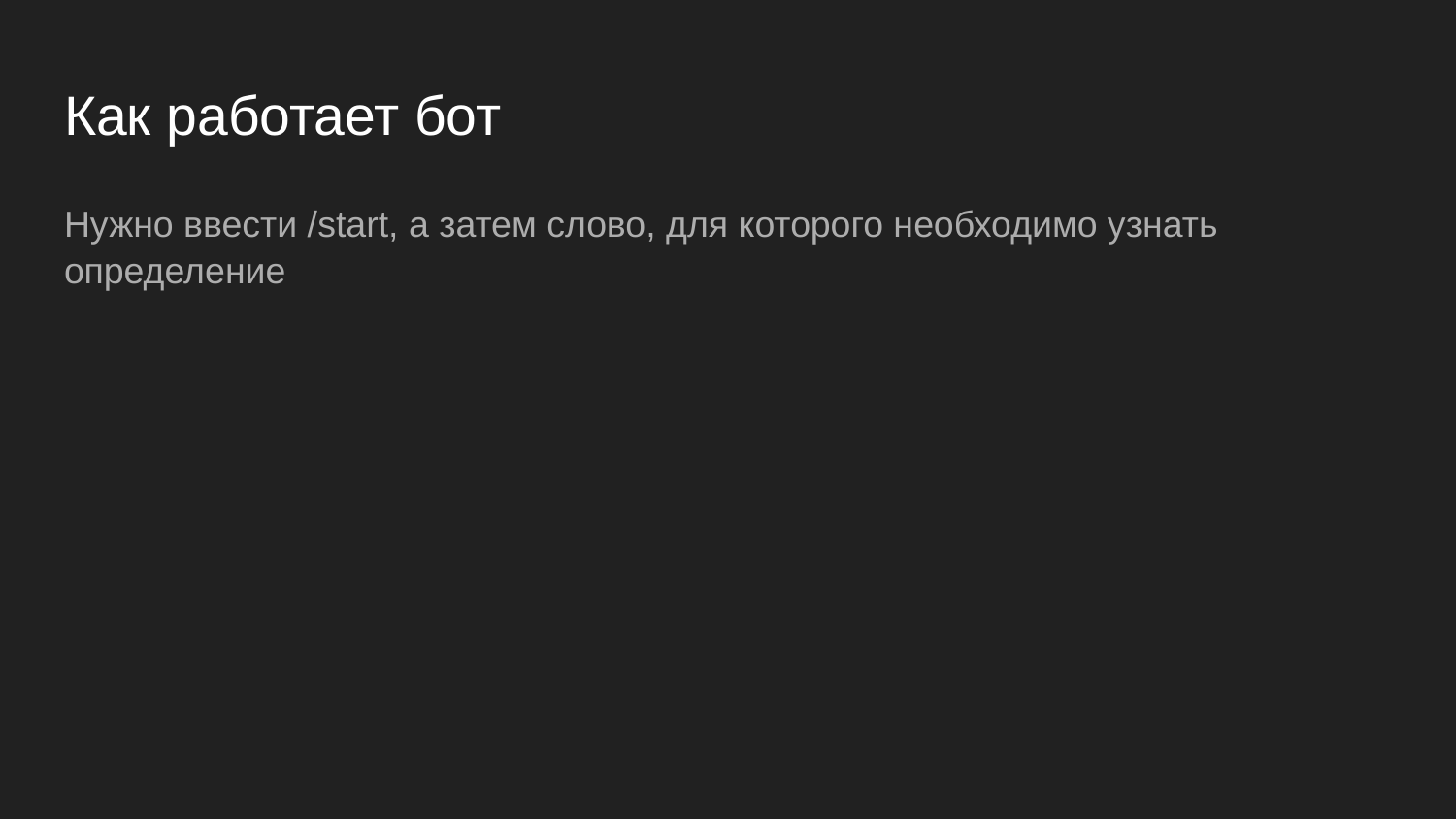

# Как работает бот
Нужно ввести /start, а затем слово, для которого необходимо узнать определение